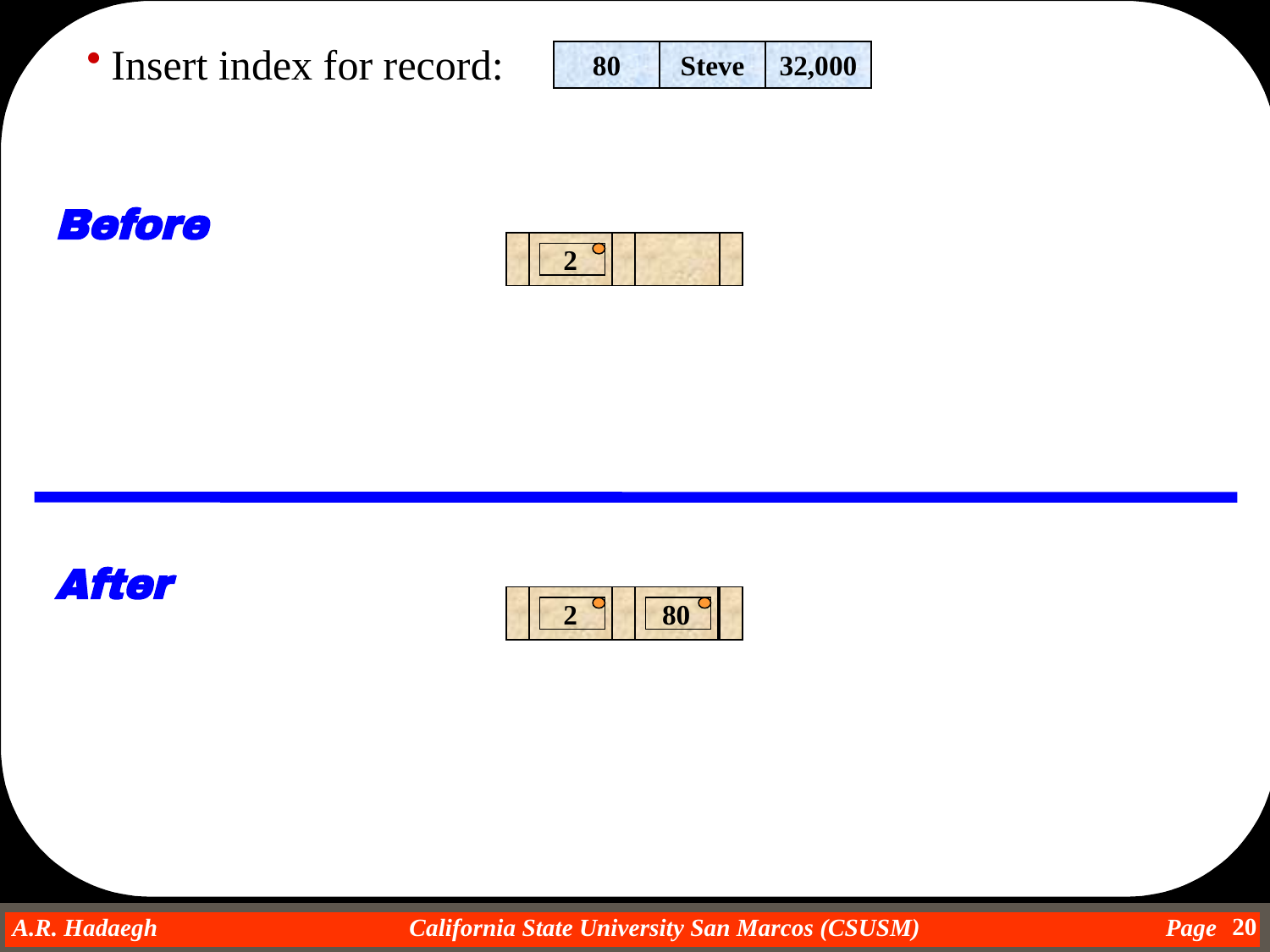

Insert index for record:
80
Steve
32,000
Before

2

After

2

80

20